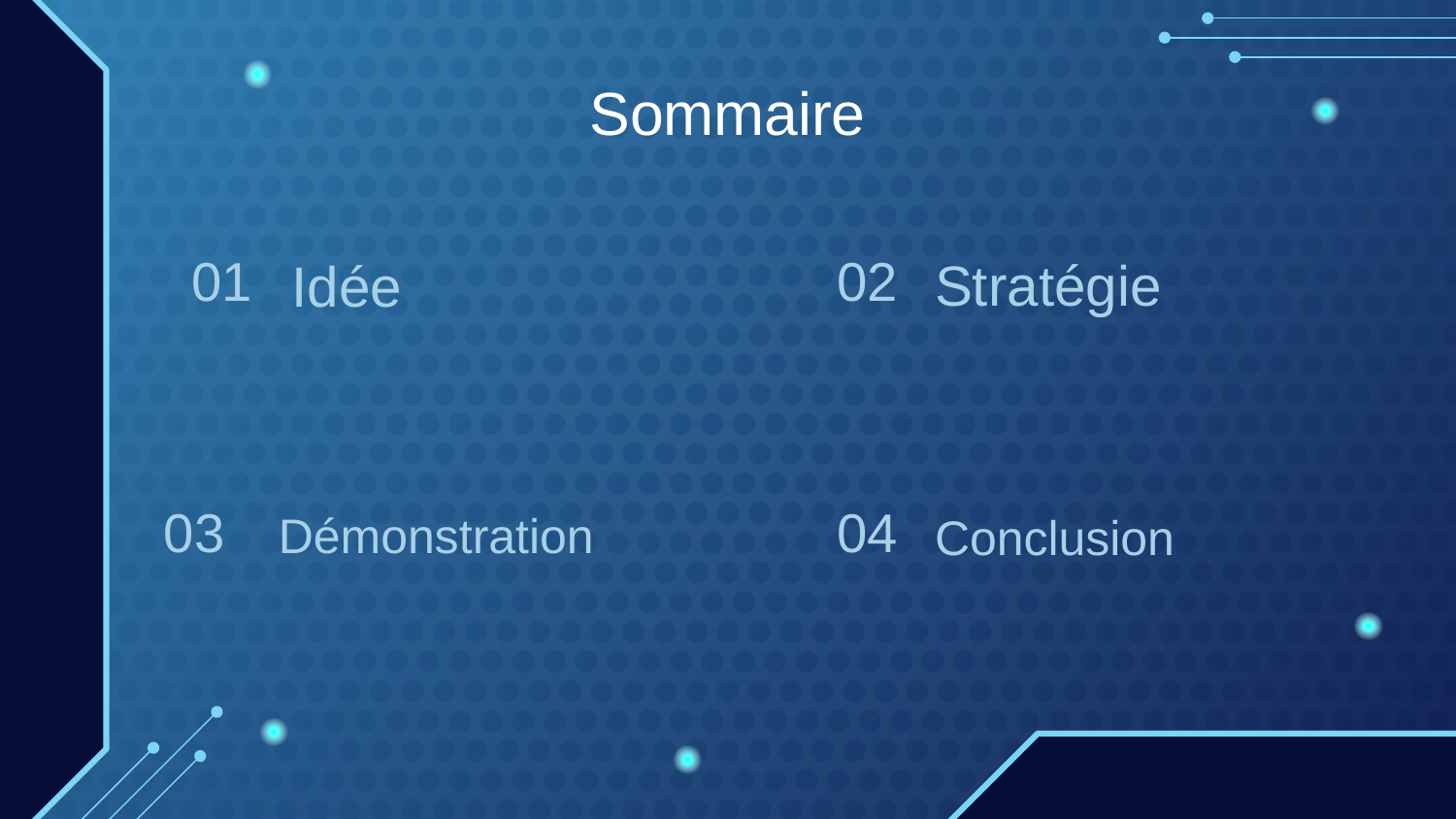

Sommaire
01
02
Stratégie
# Idée
03
04
Démonstration
Conclusion